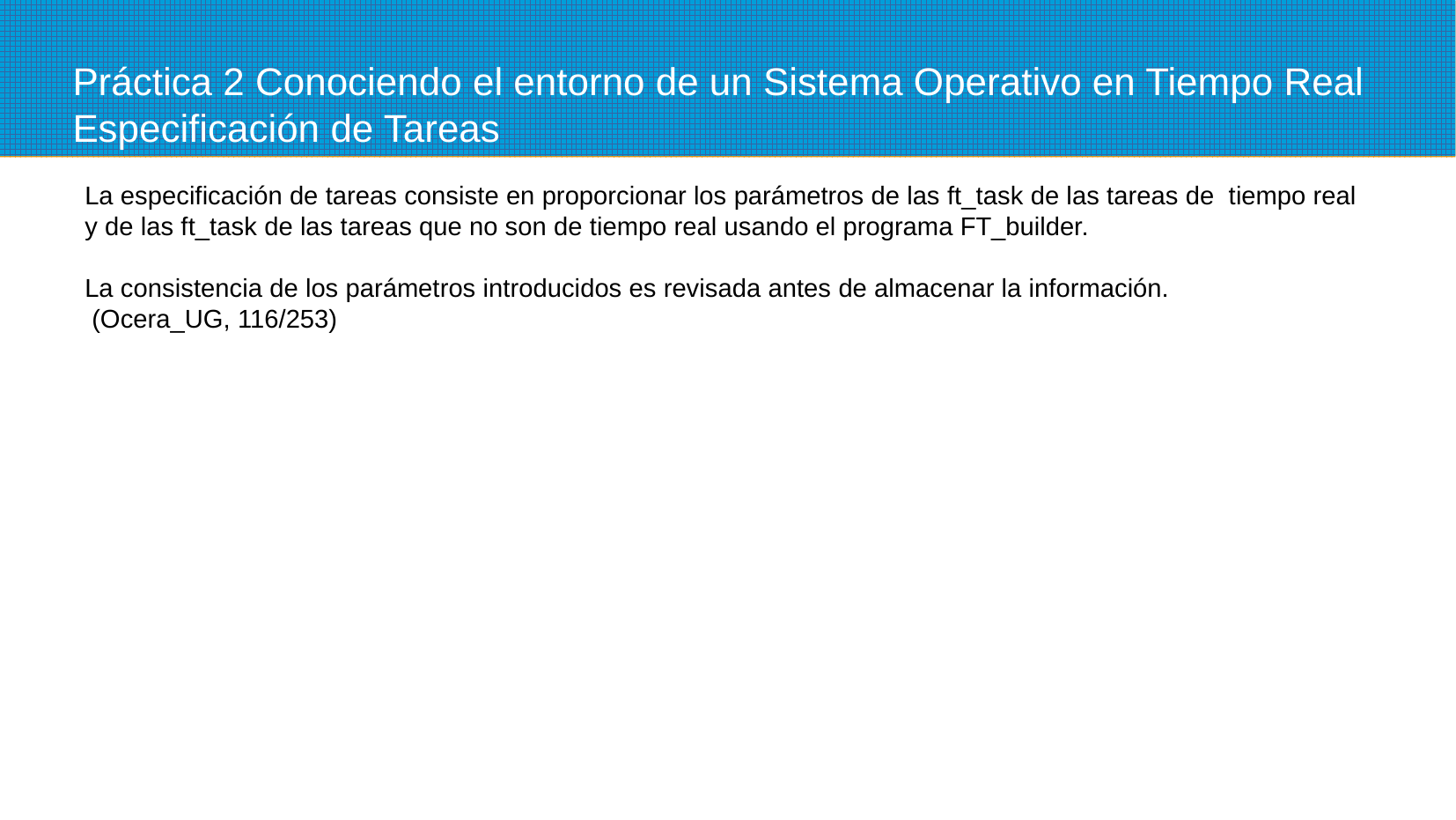

Práctica 2 Conociendo el entorno de un Sistema Operativo en Tiempo Real
Especificación de Tareas
La especificación de tareas consiste en proporcionar los parámetros de las ft_task de las tareas de  tiempo real y de las ft_task de las tareas que no son de tiempo real usando el programa FT_builder.

La consistencia de los parámetros introducidos es revisada antes de almacenar la información.
 (Ocera_UG, 116/253)